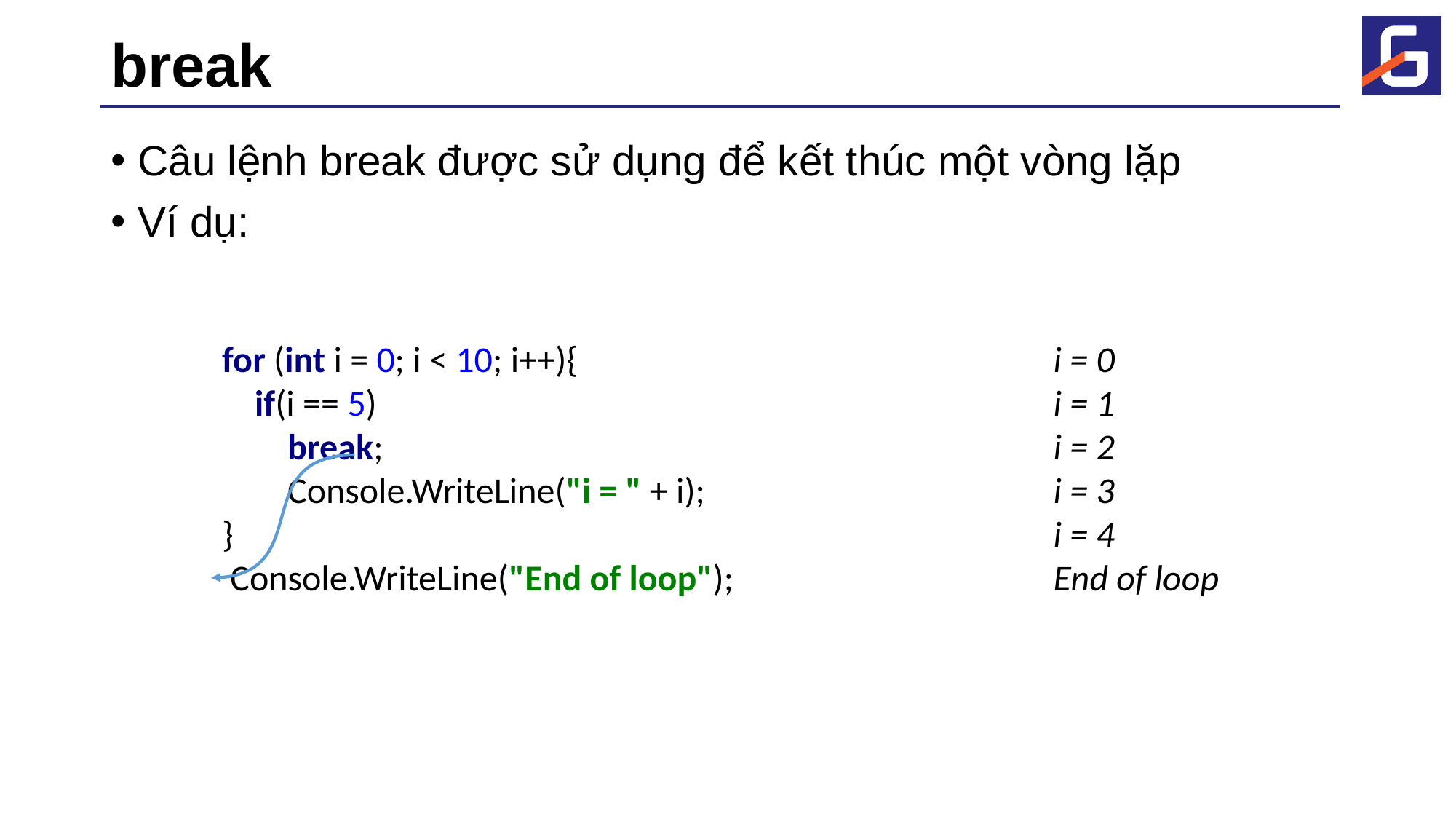

# break
Câu lệnh break được sử dụng để kết thúc một vòng lặp
Ví dụ:
for (int i = 0; i < 10; i++){
    if(i == 5)
        break;
        Console.WriteLine("i = " + i);
}
 Console.WriteLine("End of loop");
i = 0
i = 1
i = 2
i = 3
i = 4
End of loop